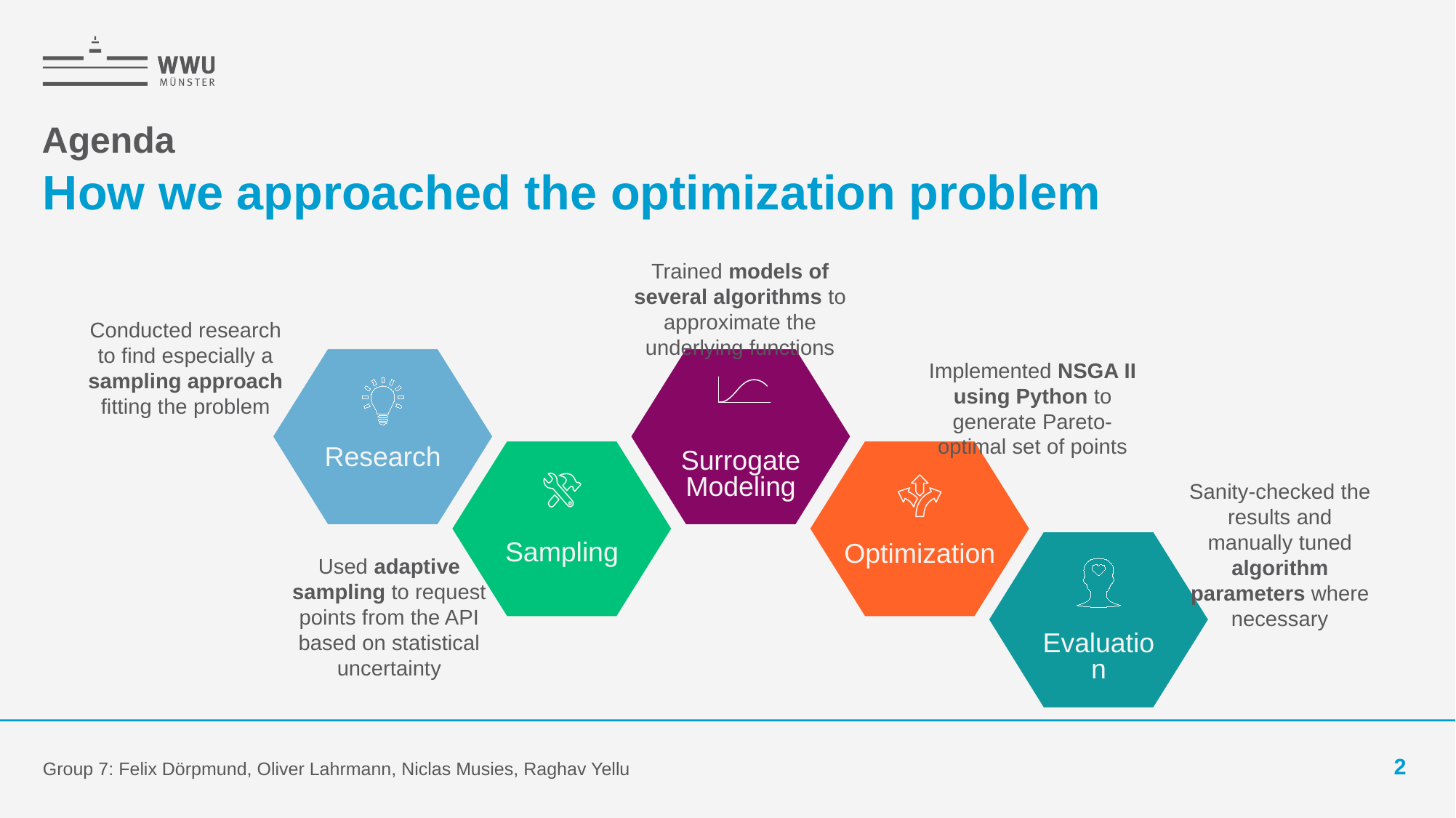

Agenda
# How we approached the optimization problem
Trained models of several algorithms to approximate the underlying functions
Conducted research to find especially a sampling approach fitting the problem

Implemented NSGA II using Python to generate Pareto-optimal set of points

Research
Surrogate Modeling
Sanity-checked the results and manually tuned algorithm parameters where necessary

Sampling
Optimization
Used adaptive sampling to request points from the API based on statistical uncertainty

Evaluation
Group 7: Felix Dörpmund, Oliver Lahrmann, Niclas Musies, Raghav Yellu
2